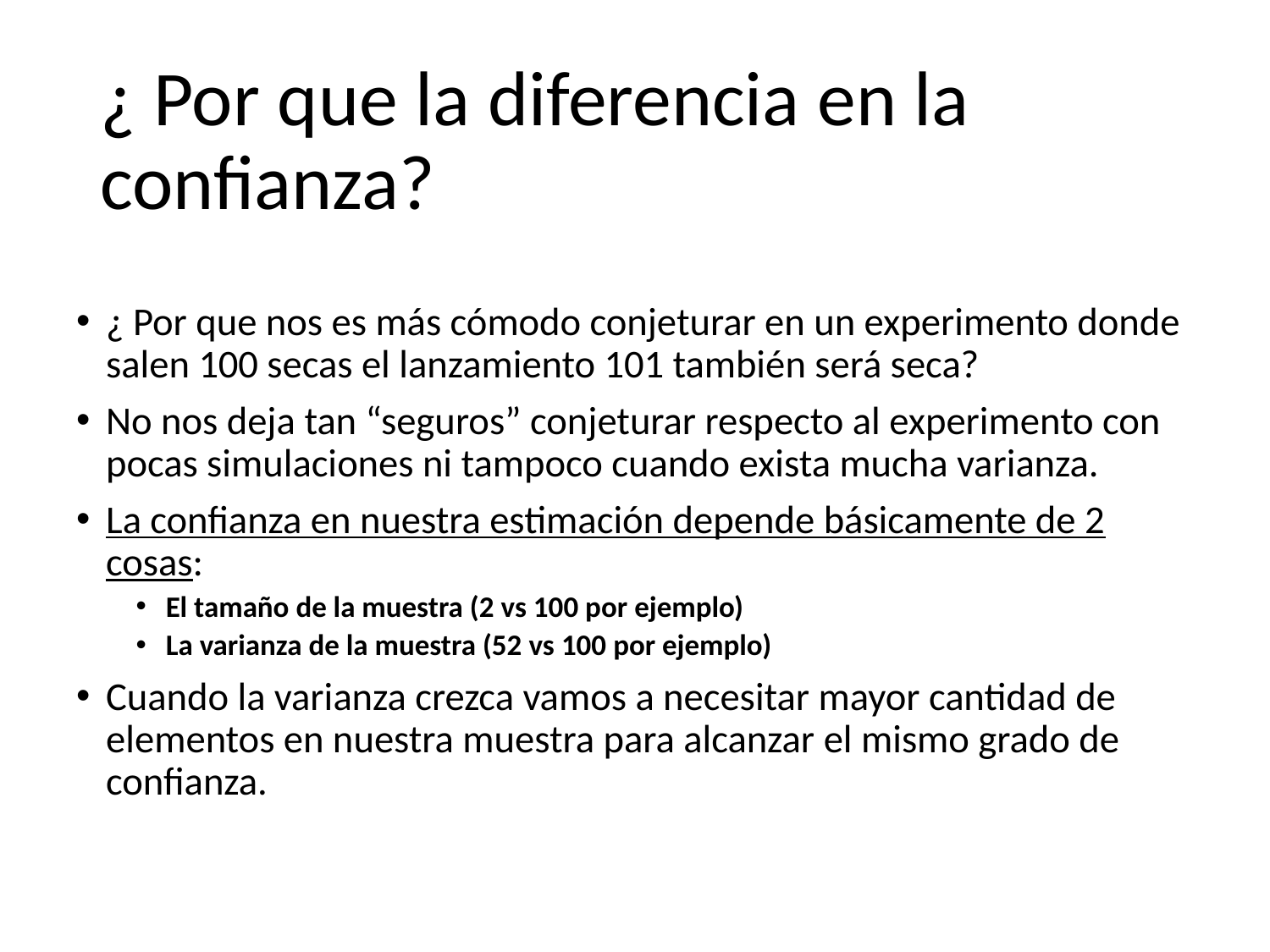

# ¿ Por que la diferencia en la confianza?
¿ Por que nos es más cómodo conjeturar en un experimento donde salen 100 secas el lanzamiento 101 también será seca?
No nos deja tan “seguros” conjeturar respecto al experimento con pocas simulaciones ni tampoco cuando exista mucha varianza.
La confianza en nuestra estimación depende básicamente de 2 cosas:
El tamaño de la muestra (2 vs 100 por ejemplo)
La varianza de la muestra (52 vs 100 por ejemplo)
Cuando la varianza crezca vamos a necesitar mayor cantidad de elementos en nuestra muestra para alcanzar el mismo grado de confianza.